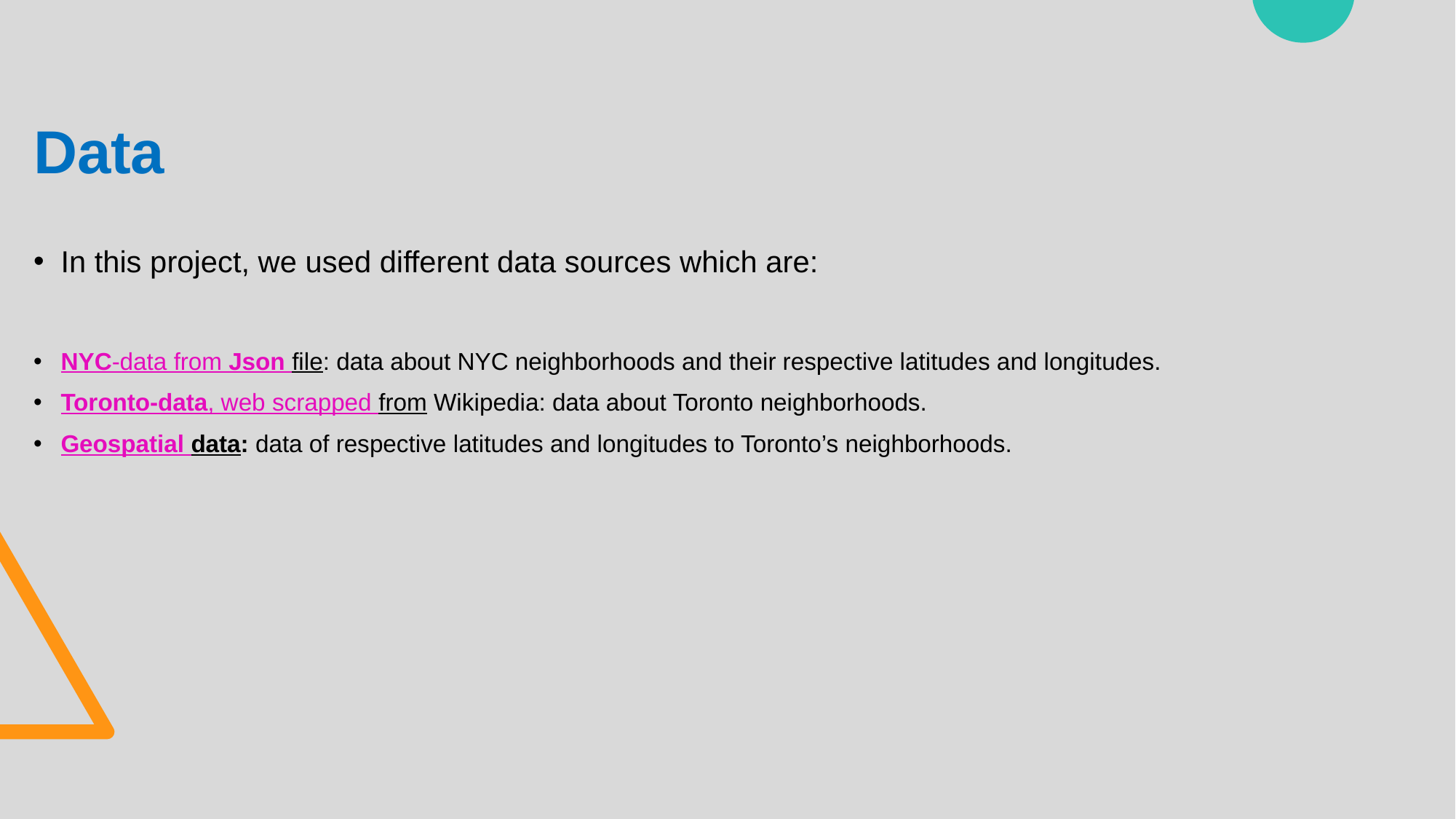

# Data
In this project, we used different data sources which are:

NYC-data from Json file: data about NYC neighborhoods and their respective latitudes and longitudes.
Toronto-data, web scrapped from Wikipedia: data about Toronto neighborhoods.
Geospatial data: data of respective latitudes and longitudes to Toronto’s neighborhoods.